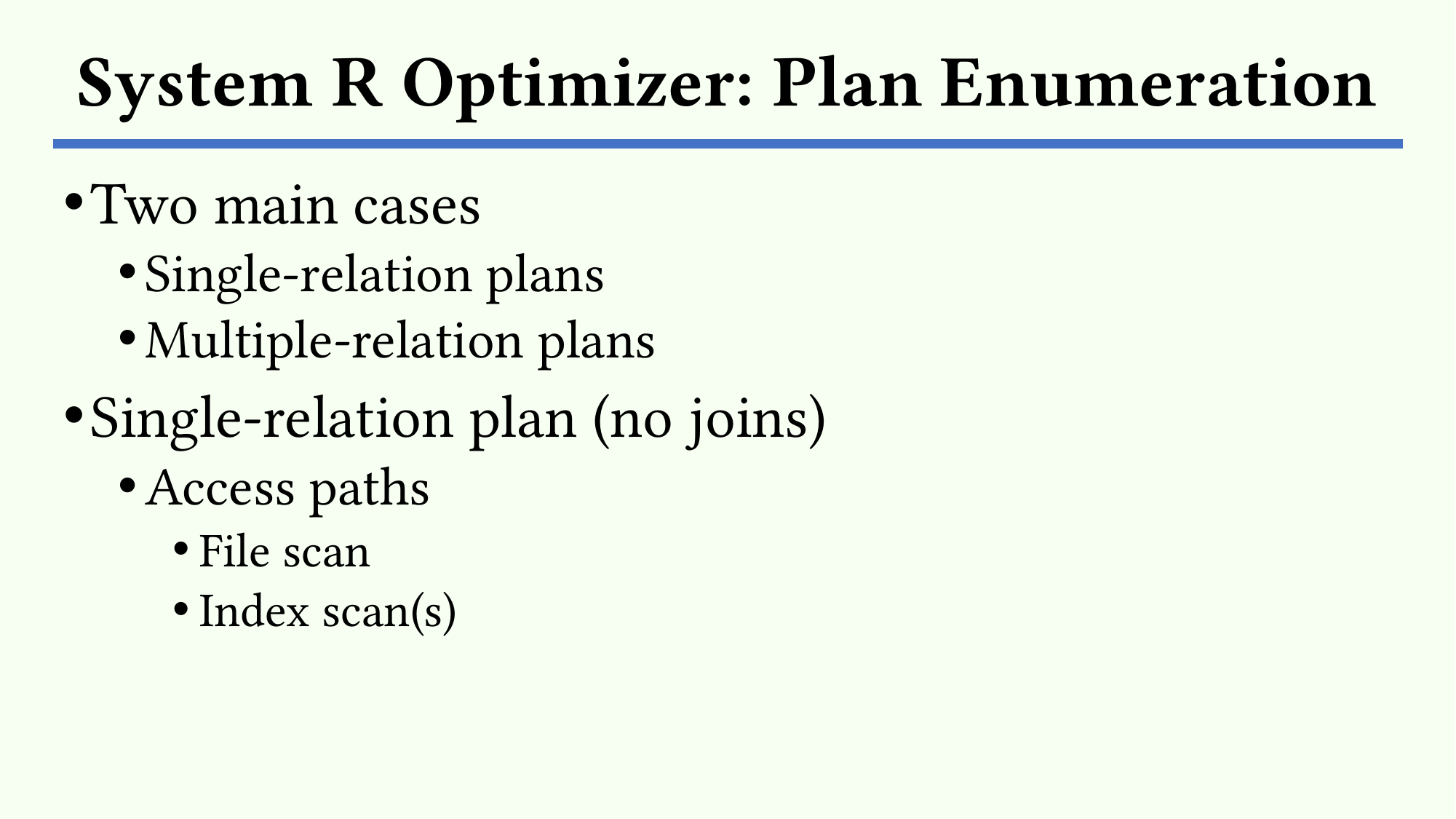

# System R Optimizer: Plan Enumeration
Two main cases
Single-relation plans
Multiple-relation plans
Single-relation plan (no joins)
Access paths
File scan
Index scan(s)